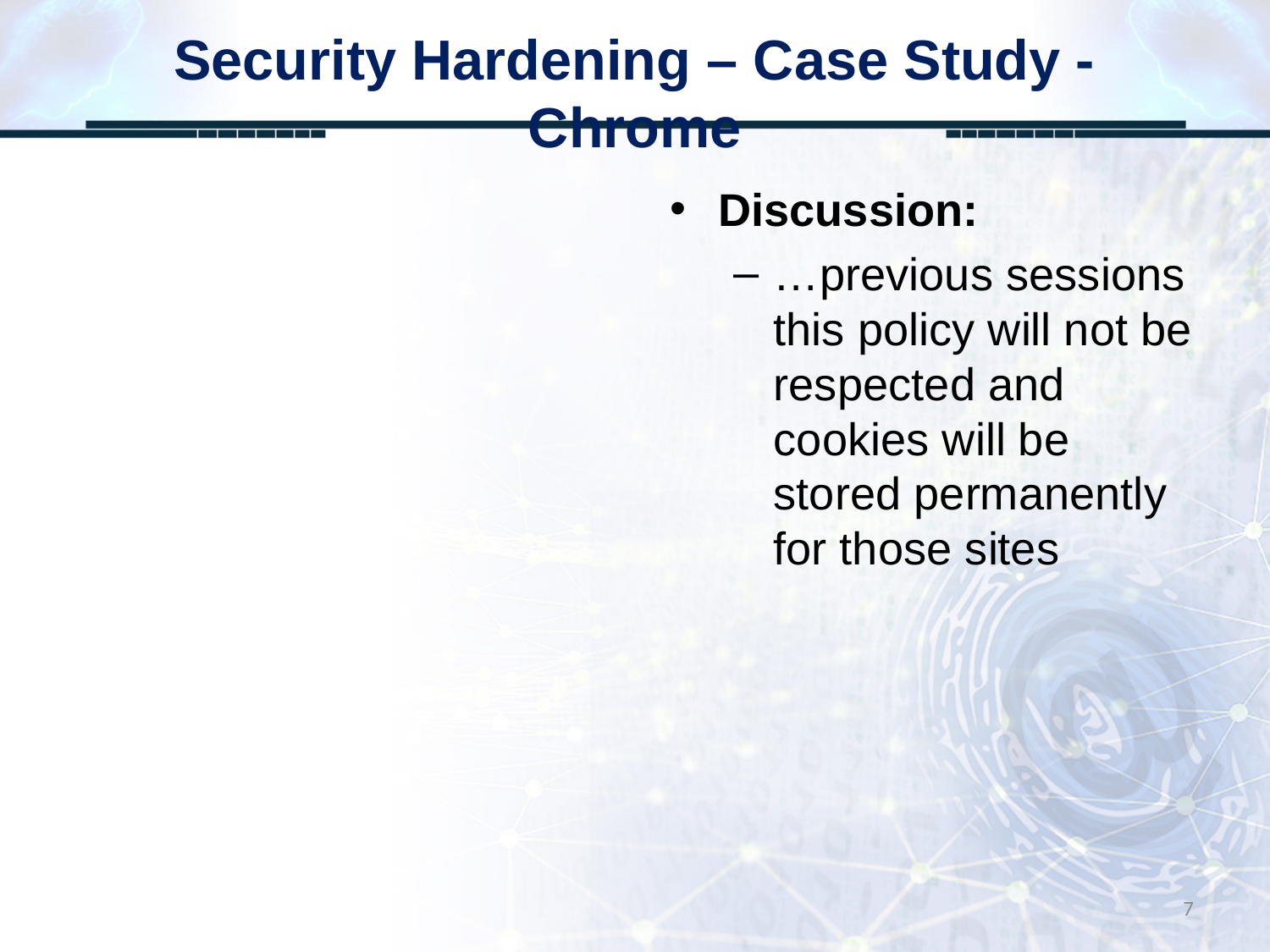

# Security Hardening – Case Study - Chrome
Discussion:
…previous sessions this policy will not be respected and cookies will be stored permanently for those sites
7